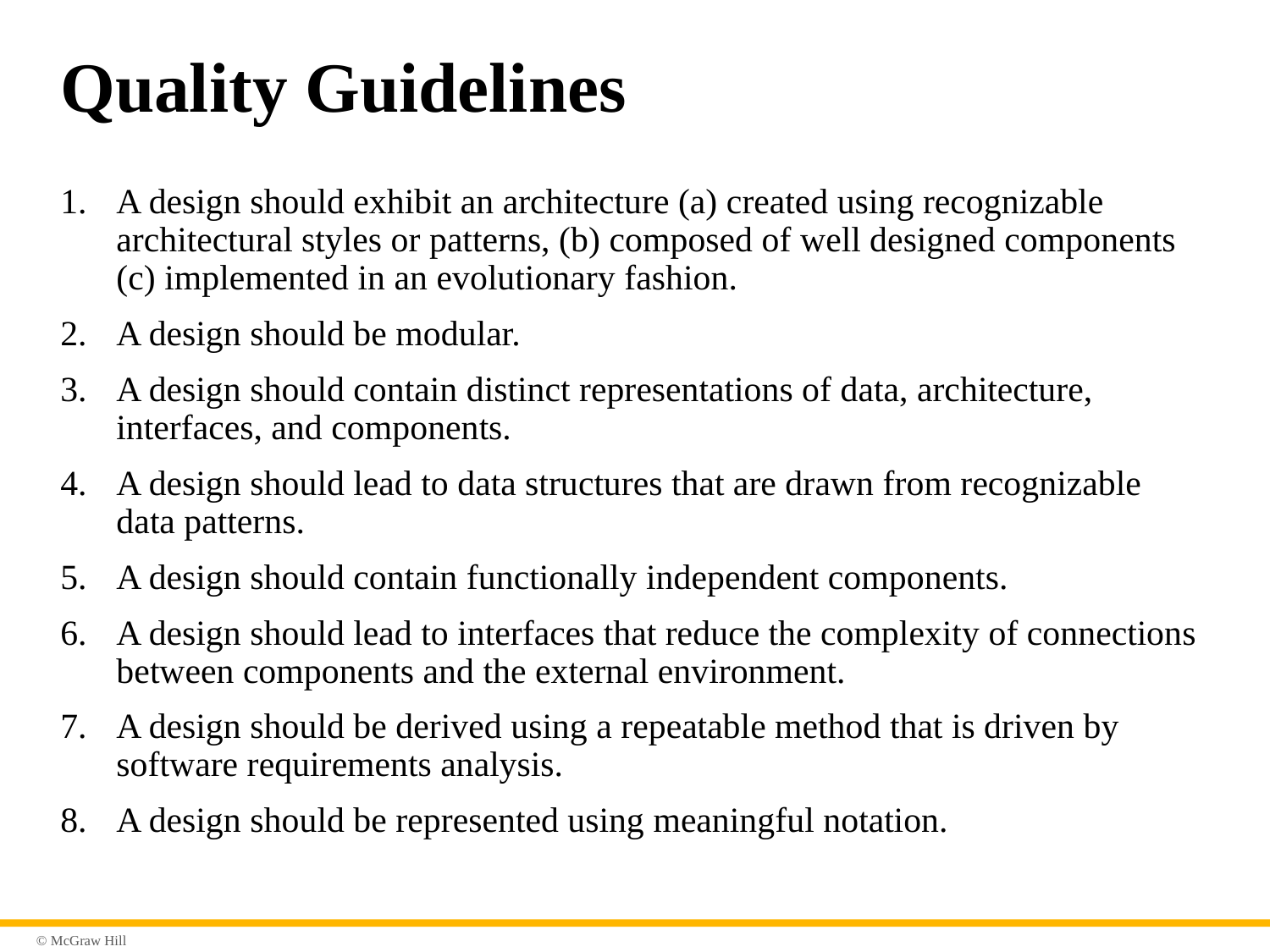

# Quality Guidelines
A design should exhibit an architecture (a) created using recognizable architectural styles or patterns, (b) composed of well designed components (c) implemented in an evolutionary fashion.
A design should be modular.
A design should contain distinct representations of data, architecture, interfaces, and components.
A design should lead to data structures that are drawn from recognizable data patterns.
A design should contain functionally independent components.
A design should lead to interfaces that reduce the complexity of connections between components and the external environment.
A design should be derived using a repeatable method that is driven by software requirements analysis.
A design should be represented using meaningful notation.
6